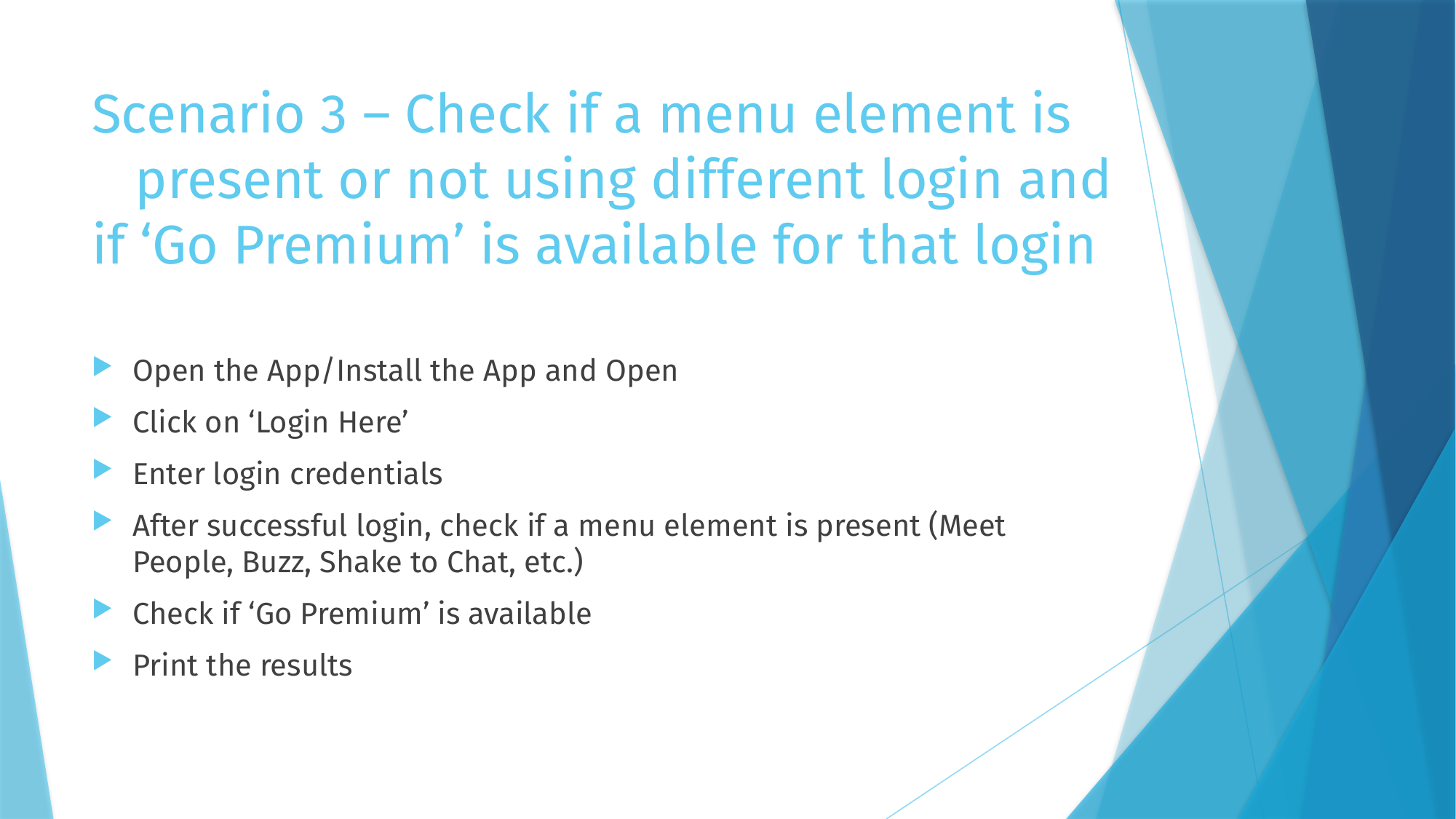

# Scenario 3 – Check if a menu element is         present or not using different login and if ‘Go Premium’ is available for that login
Open the App/Install the App and Open
Click on ‘Login Here’
Enter login credentials
After successful login, check if a menu element is present (Meet People, Buzz, Shake to Chat, etc.)
Check if ‘Go Premium’ is available
Print the results